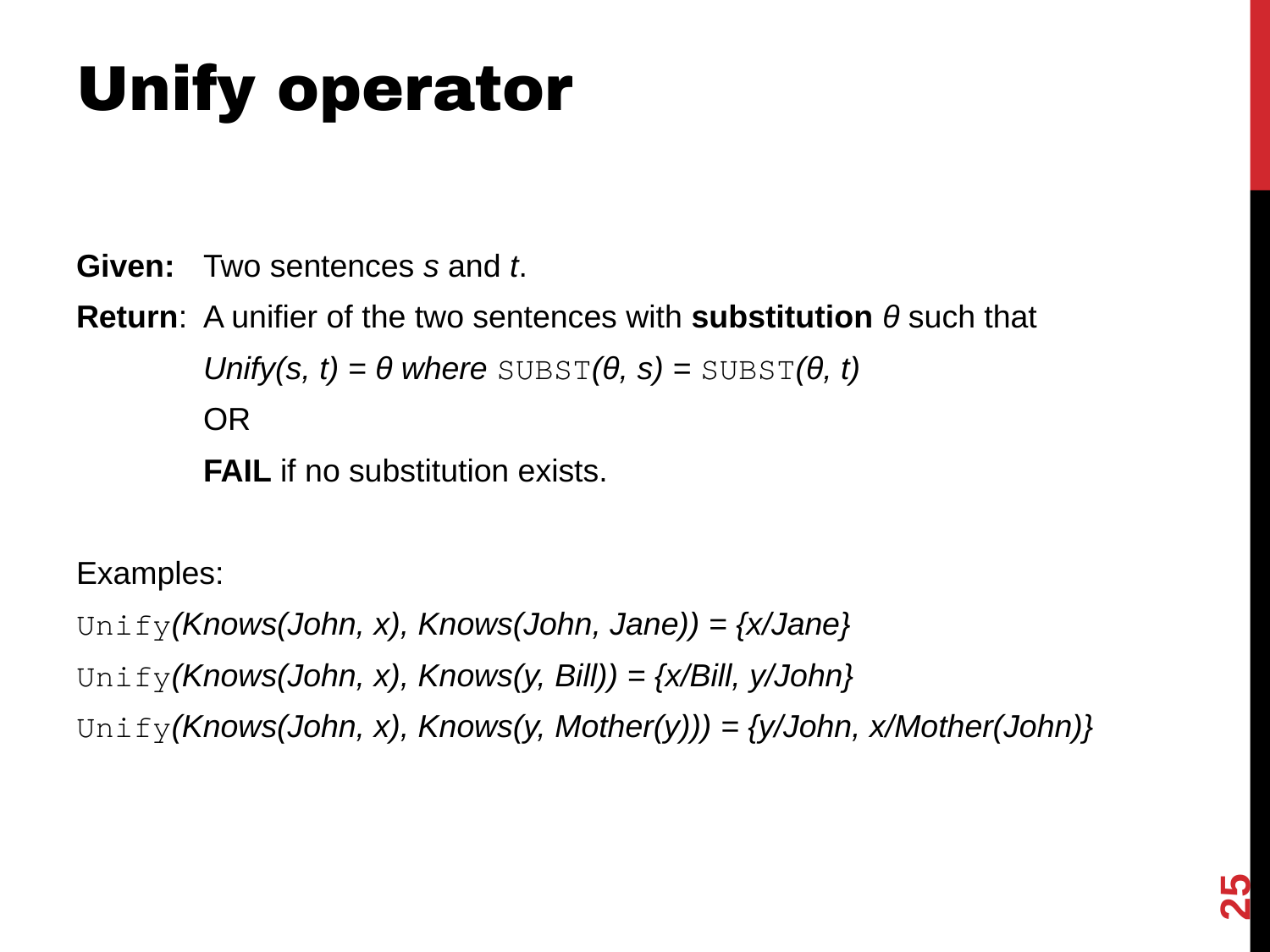

# Unify operator
Given: 	Two sentences s and t.
Return: 	A unifier of the two sentences with substitution θ such that
	Unify(s, t) = θ where SUBST(θ, s) = SUBST(θ, t)
	OR
	FAIL if no substitution exists.

Examples:
Unify(Knows(John, x), Knows(John, Jane)) = {x/Jane}
Unify(Knows(John, x), Knows(y, Bill)) = {x/Bill, y/John}
Unify(Knows(John, x), Knows(y, Mother(y))) = {y/John, x/Mother(John)}
Unify(Knows(John, x), Knows(x, Elizabeth)) = FAIL
Unify(Knows(John, x), Knows(x17, Elizabeth)) = {x/Elizabeth, x17/John}
25